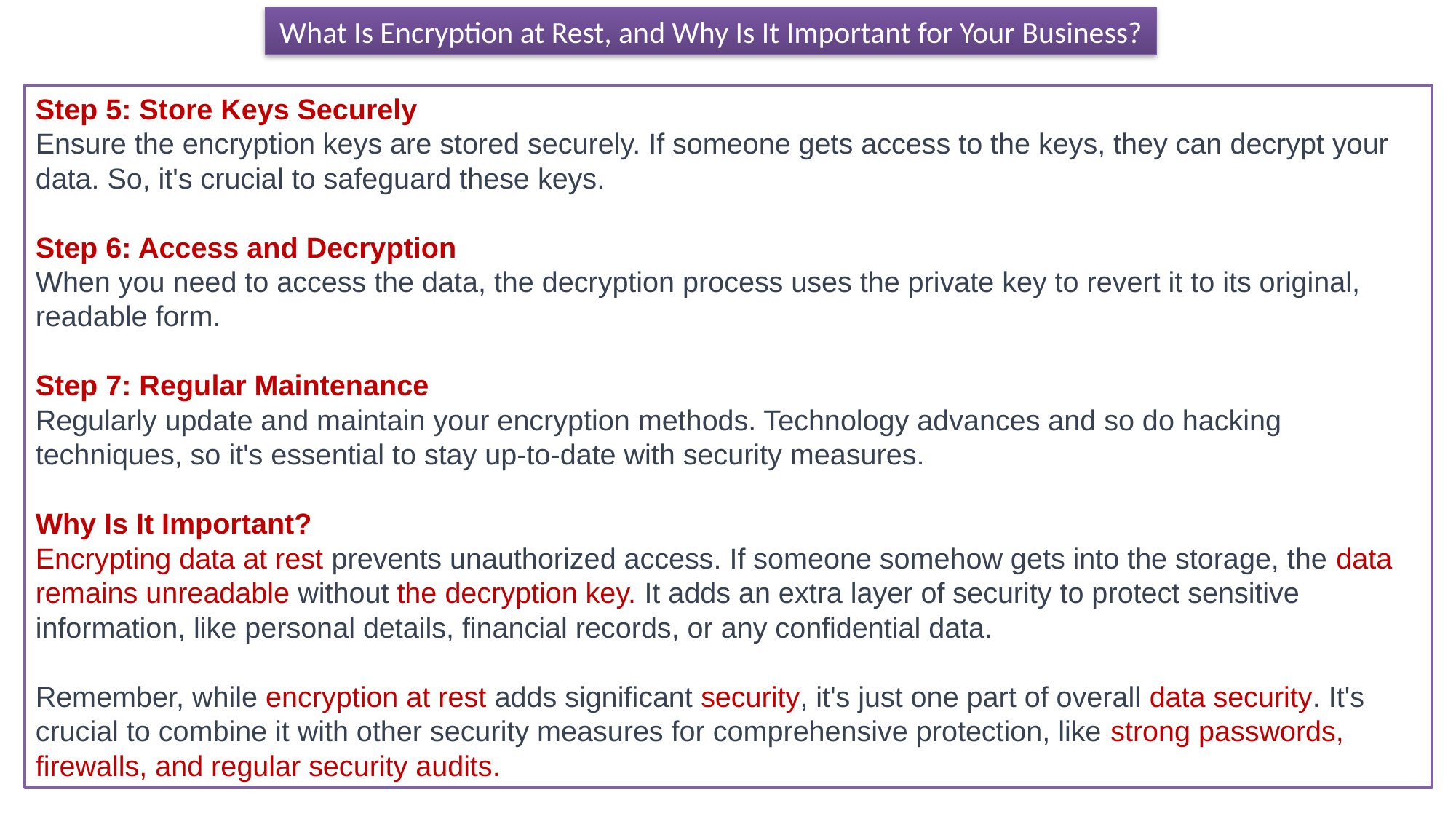

What Is Encryption at Rest, and Why Is It Important for Your Business?

Step 5: Store Keys Securely
Ensure the encryption keys are stored securely. If someone gets access to the keys, they can decrypt your data. So, it's crucial to safeguard these keys.
Step 6: Access and Decryption
When you need to access the data, the decryption process uses the private key to revert it to its original, readable form.
Step 7: Regular Maintenance
Regularly update and maintain your encryption methods. Technology advances and so do hacking techniques, so it's essential to stay up-to-date with security measures.
Why Is It Important?
Encrypting data at rest prevents unauthorized access. If someone somehow gets into the storage, the data remains unreadable without the decryption key. It adds an extra layer of security to protect sensitive information, like personal details, financial records, or any confidential data.
Remember, while encryption at rest adds significant security, it's just one part of overall data security. It's crucial to combine it with other security measures for comprehensive protection, like strong passwords, firewalls, and regular security audits.